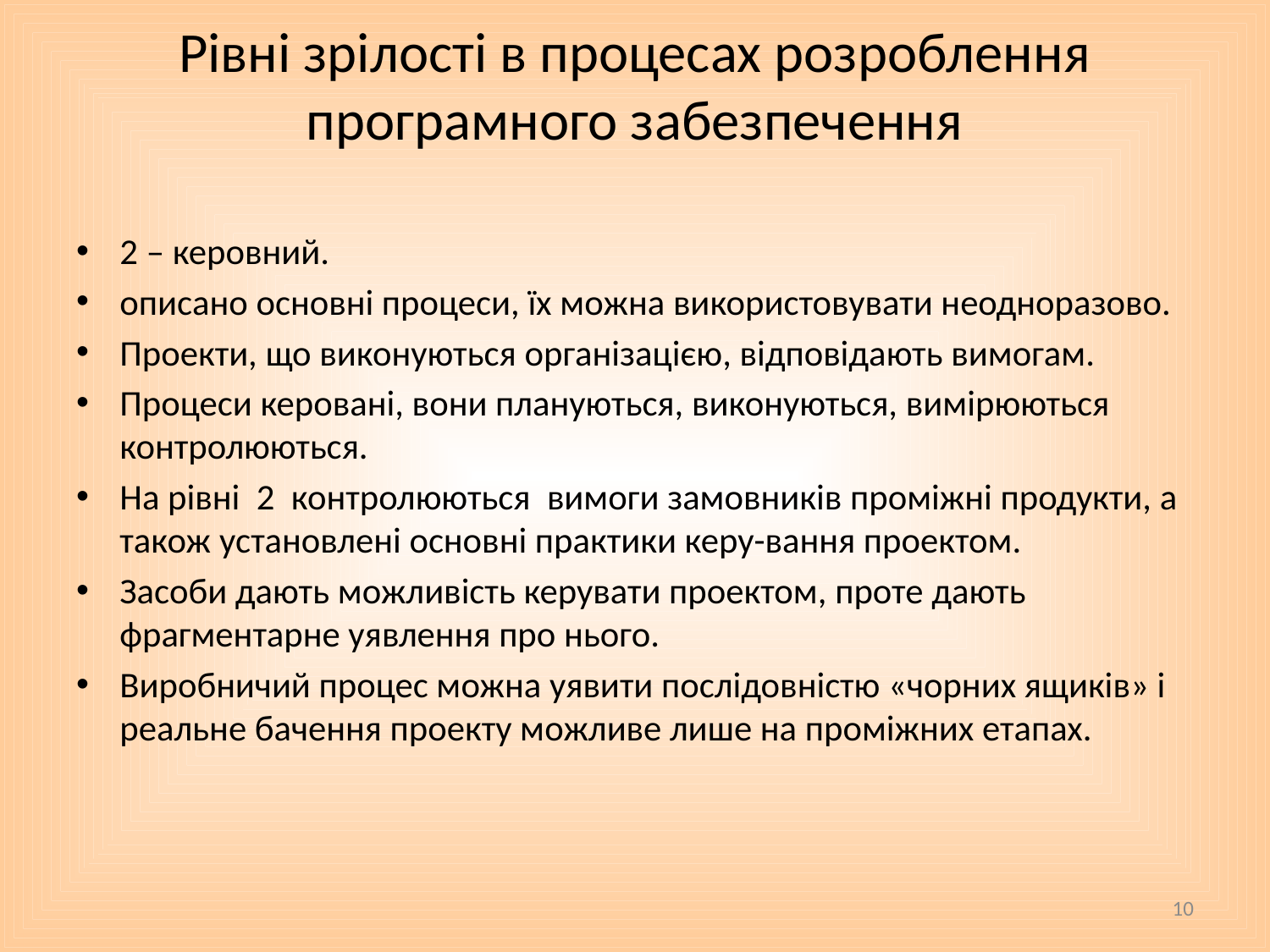

# Рівні зрілості в процесах розроблення програмного забезпечення
2 – керовний.
описано основні процеси, їх можна використовувати неодноразово.
Проекти, що виконуються організацією, відповідають вимогам.
Процеси керовані, вони плануються, виконуються, вимірюються контролюються.
На рівні  2  контролюються  вимоги замовників проміжні продукти, а також установлені основні практики керу-вання проектом.
Засоби дають можливість керувати проектом, проте дають фрагментарне уявлення про нього.
Виробничий процес можна уявити послідовністю «чорних ящиків» і реальне бачення проекту можливе лише на проміжних етапах.

10